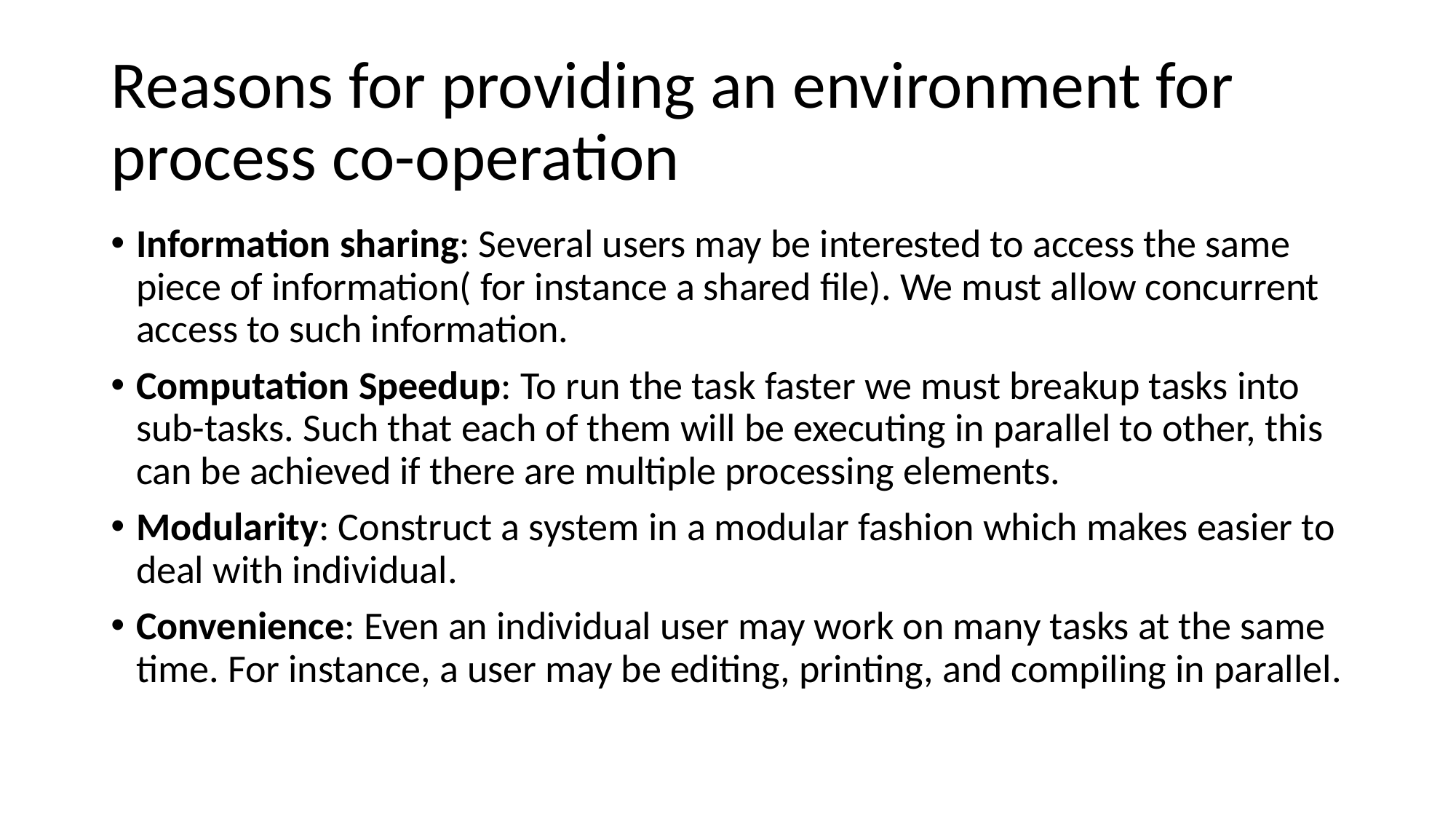

# Reasons for providing an environment for process co-operation
Information sharing: Several users may be interested to access the same piece of information( for instance a shared file). We must allow concurrent access to such information.
Computation Speedup: To run the task faster we must breakup tasks into sub-tasks. Such that each of them will be executing in parallel to other, this can be achieved if there are multiple processing elements.
Modularity: Construct a system in a modular fashion which makes easier to deal with individual.
Convenience: Even an individual user may work on many tasks at the same time. For instance, a user may be editing, printing, and compiling in parallel.